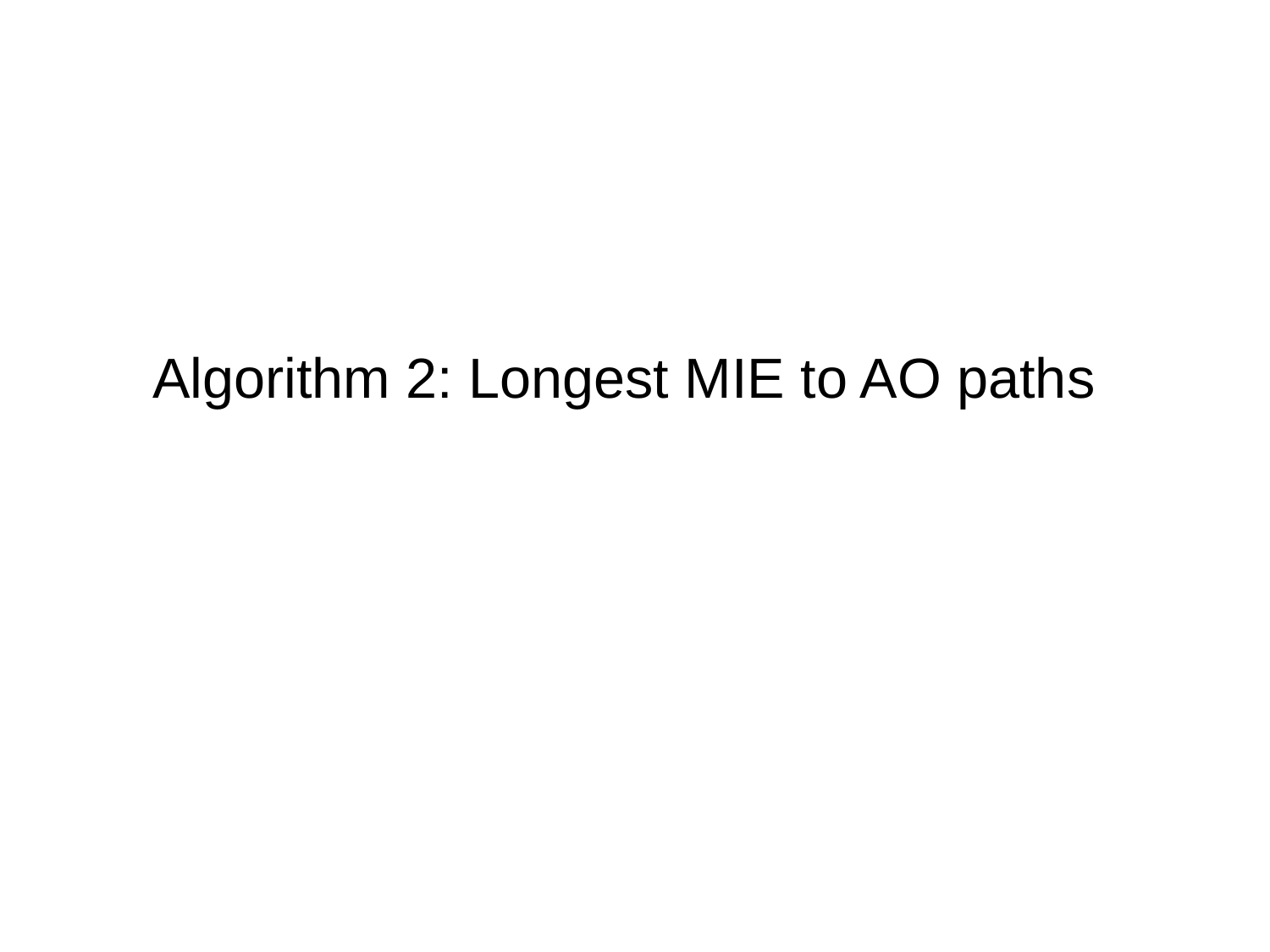

# Algorithm 2: Longest MIE to AO paths